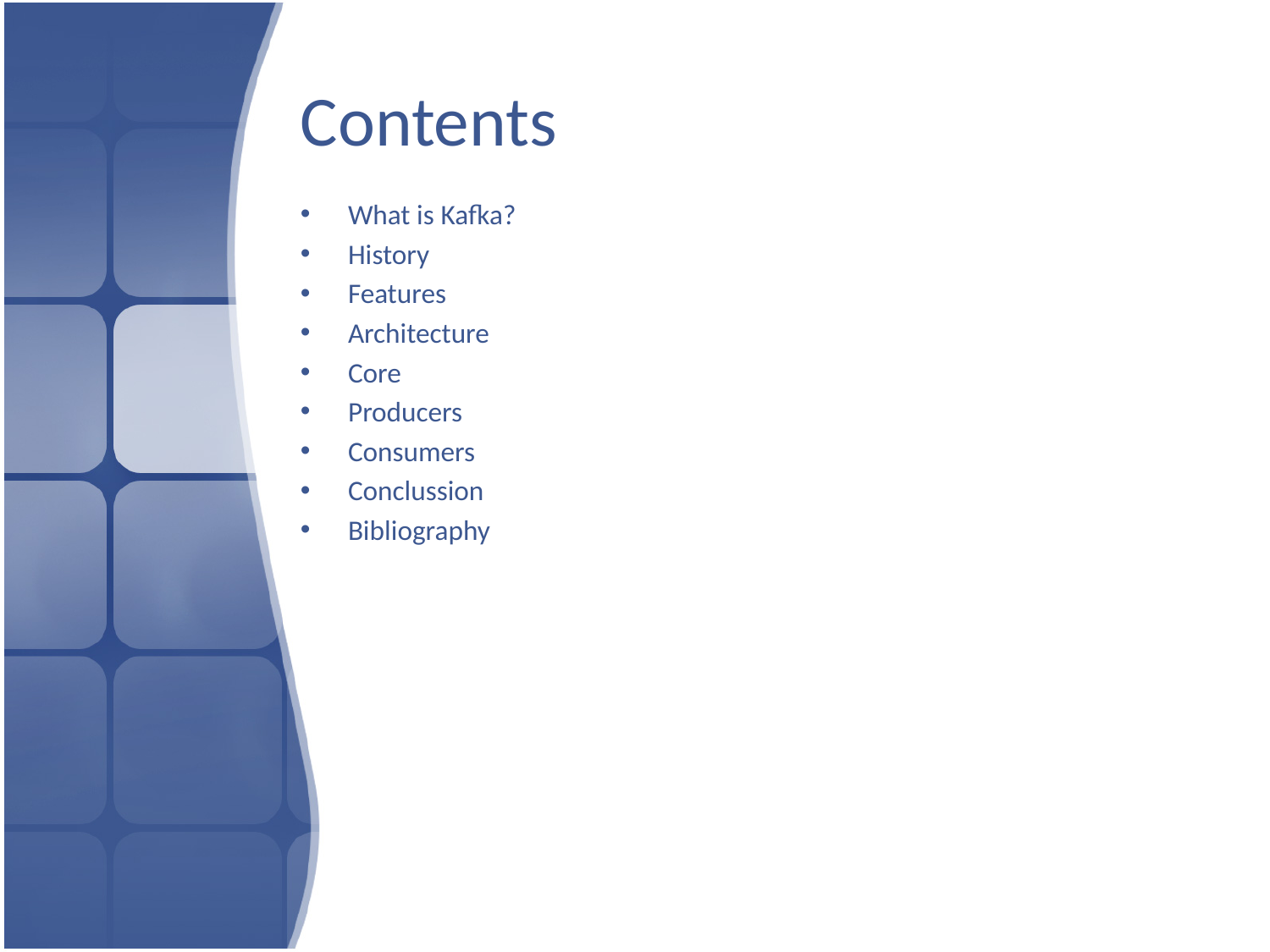

# Contents
What is Kafka?
History
Features
Architecture
Core
Producers
Consumers
Conclussion
Bibliography